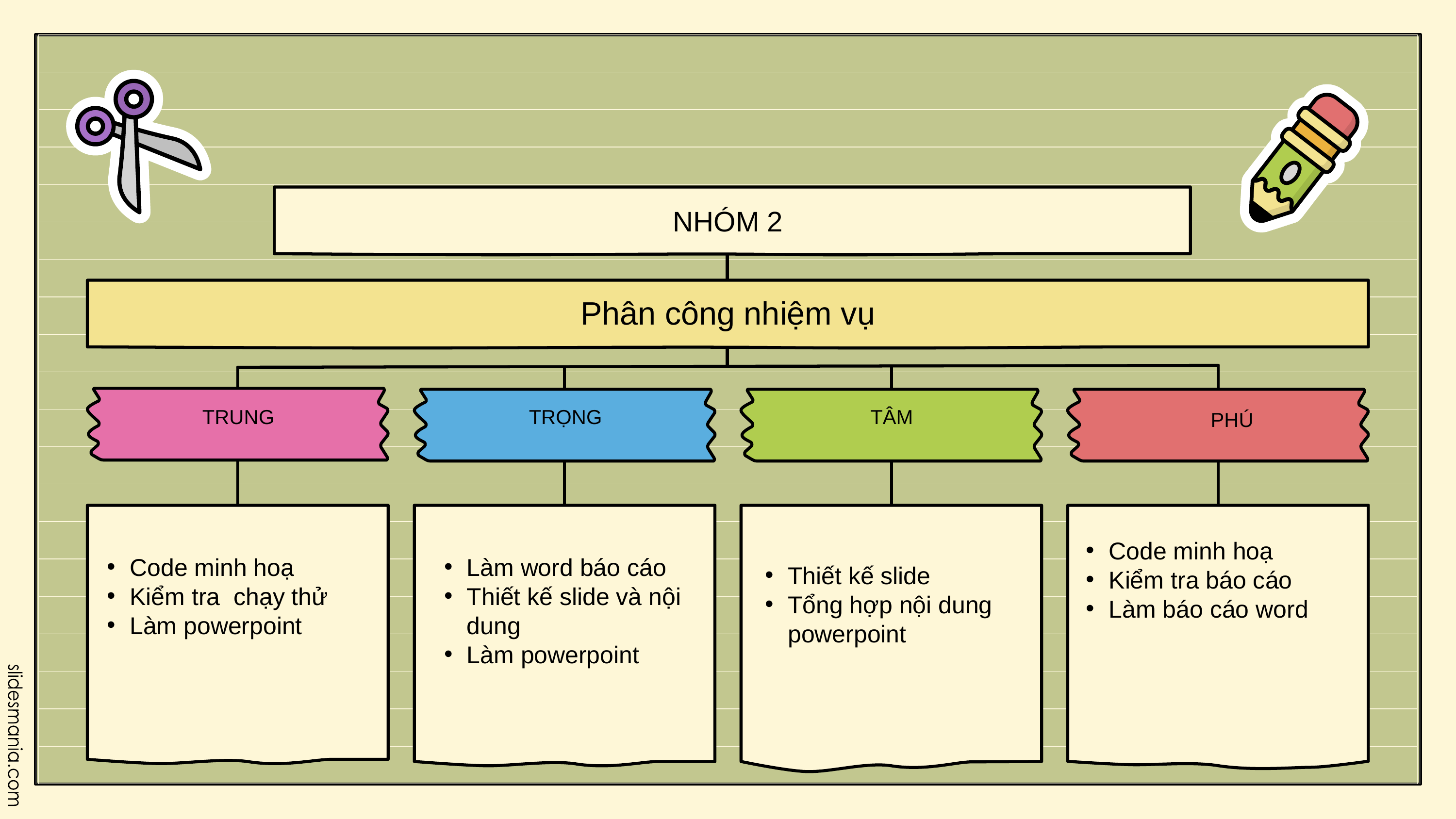

NHÓM 2
Phân công nhiệm vụ
TRUNG
TRỌNG
TÂM
PHÚ
Code minh hoạ
Kiểm tra báo cáo
Làm báo cáo word
Làm word báo cáo
Thiết kế slide và nội dung
Làm powerpoint
Code minh hoạ
Kiểm tra  chạy thử
Làm powerpoint
Thiết kế slide
Tổng hợp nội dung powerpoint